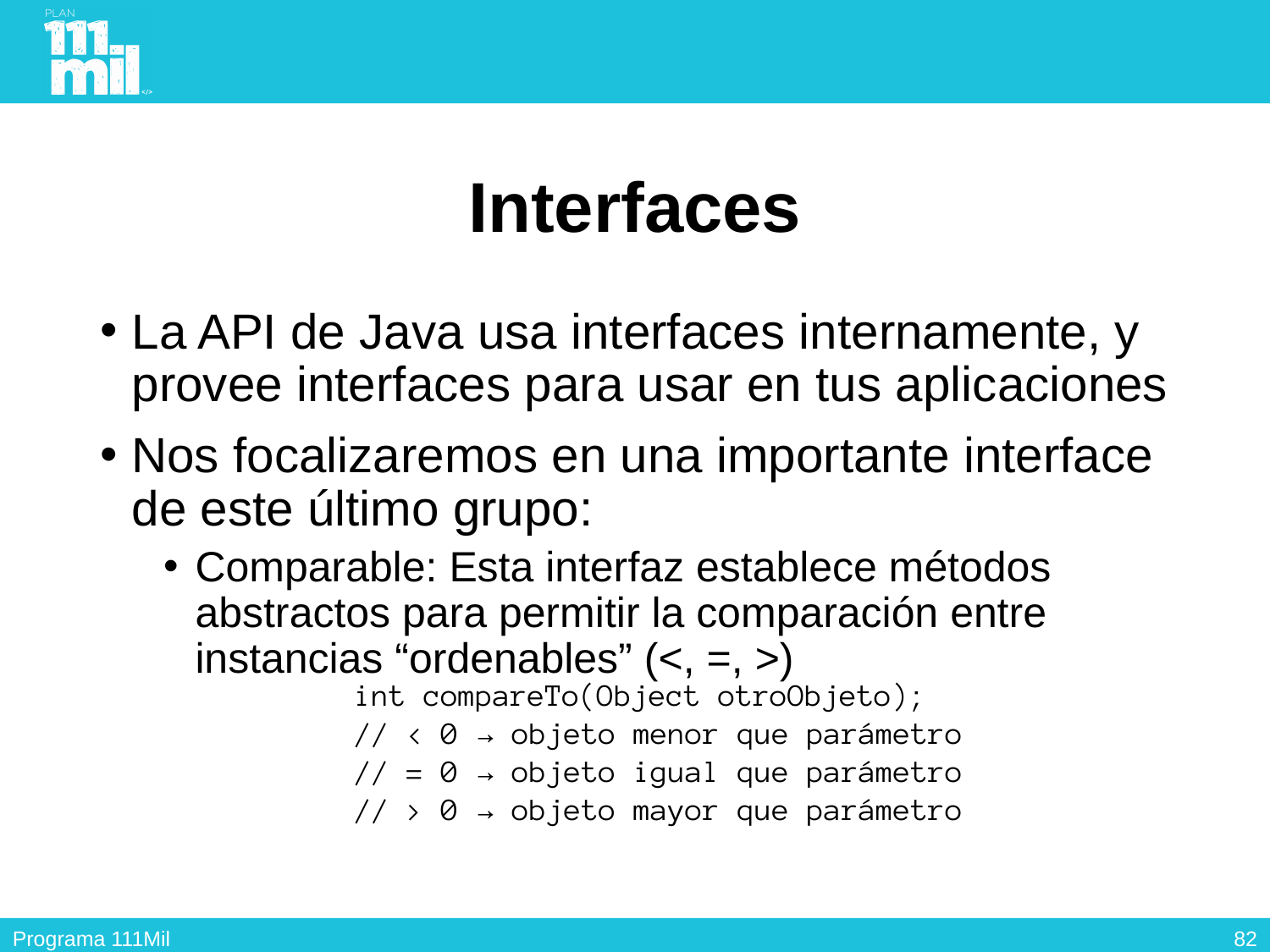

# Interfaces
La API de Java usa interfaces internamente, y provee interfaces para usar en tus aplicaciones
Nos focalizaremos en una importante interface de este último grupo:
Comparable: Esta interfaz establece métodos abstractos para permitir la comparación entre instancias “ordenables” (<, =, >)
int compareTo(Object otroObjeto);
// < 0 → objeto menor que parámetro
// = 0 → objeto igual que parámetro
// > 0 → objeto mayor que parámetro
82
Programa 111Mil